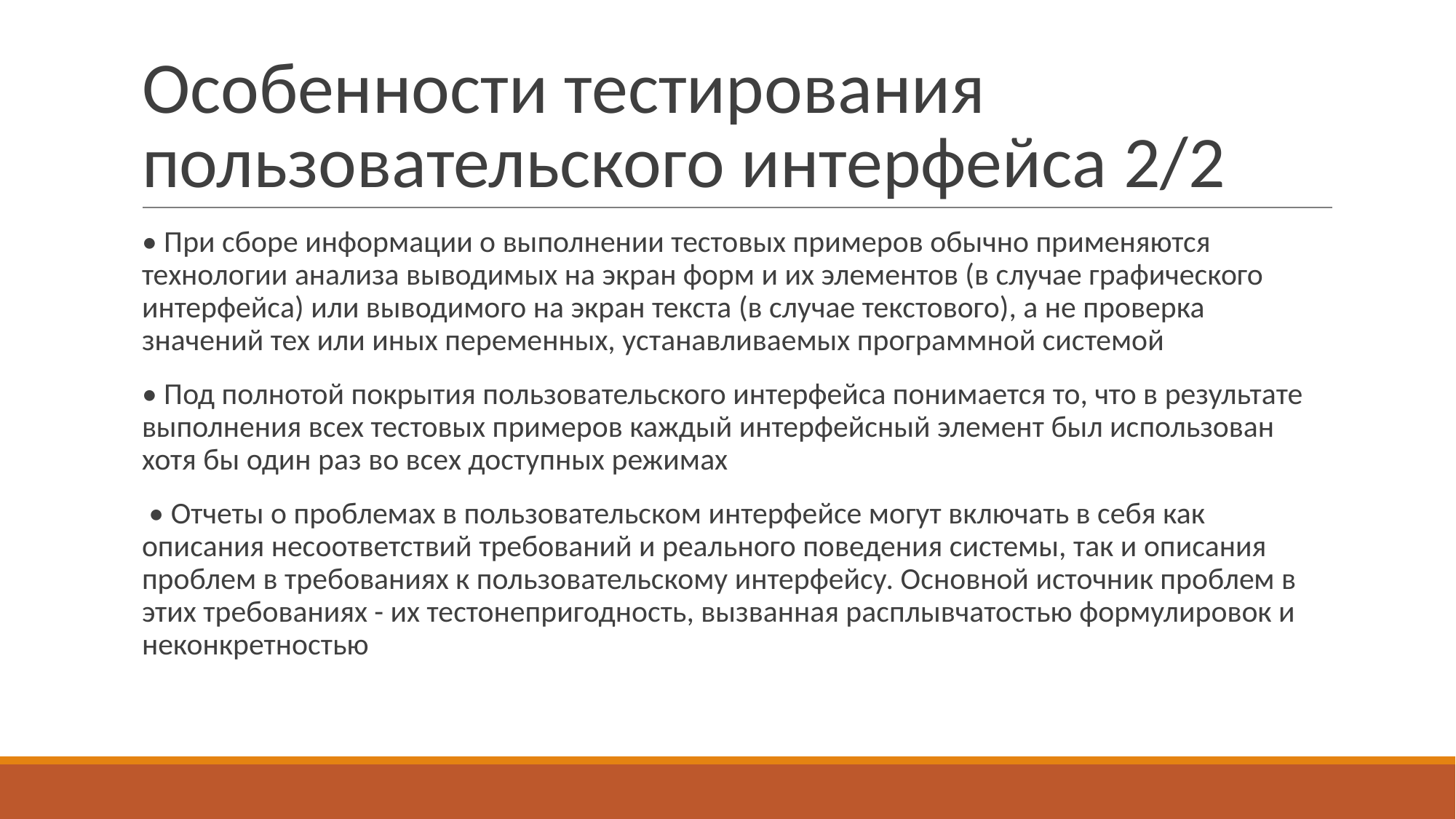

# Особенности тестирования пользовательского интерфейса 2/2
• При сборе информации о выполнении тестовых примеров обычно применяются технологии анализа выводимых на экран форм и их элементов (в случае графического интерфейса) или выводимого на экран текста (в случае текстового), а не проверка значений тех или иных переменных, устанавливаемых программной системой
• Под полнотой покрытия пользовательского интерфейса понимается то, что в результате выполнения всех тестовых примеров каждый интерфейсный элемент был использован хотя бы один раз во всех доступных режимах
 • Отчеты о проблемах в пользовательском интерфейсе могут включать в себя как описания несоответствий требований и реального поведения системы, так и описания проблем в требованиях к пользовательскому интерфейсу. Основной источник проблем в этих требованиях - их тестонепригодность, вызванная расплывчатостью формулировок и неконкретностью